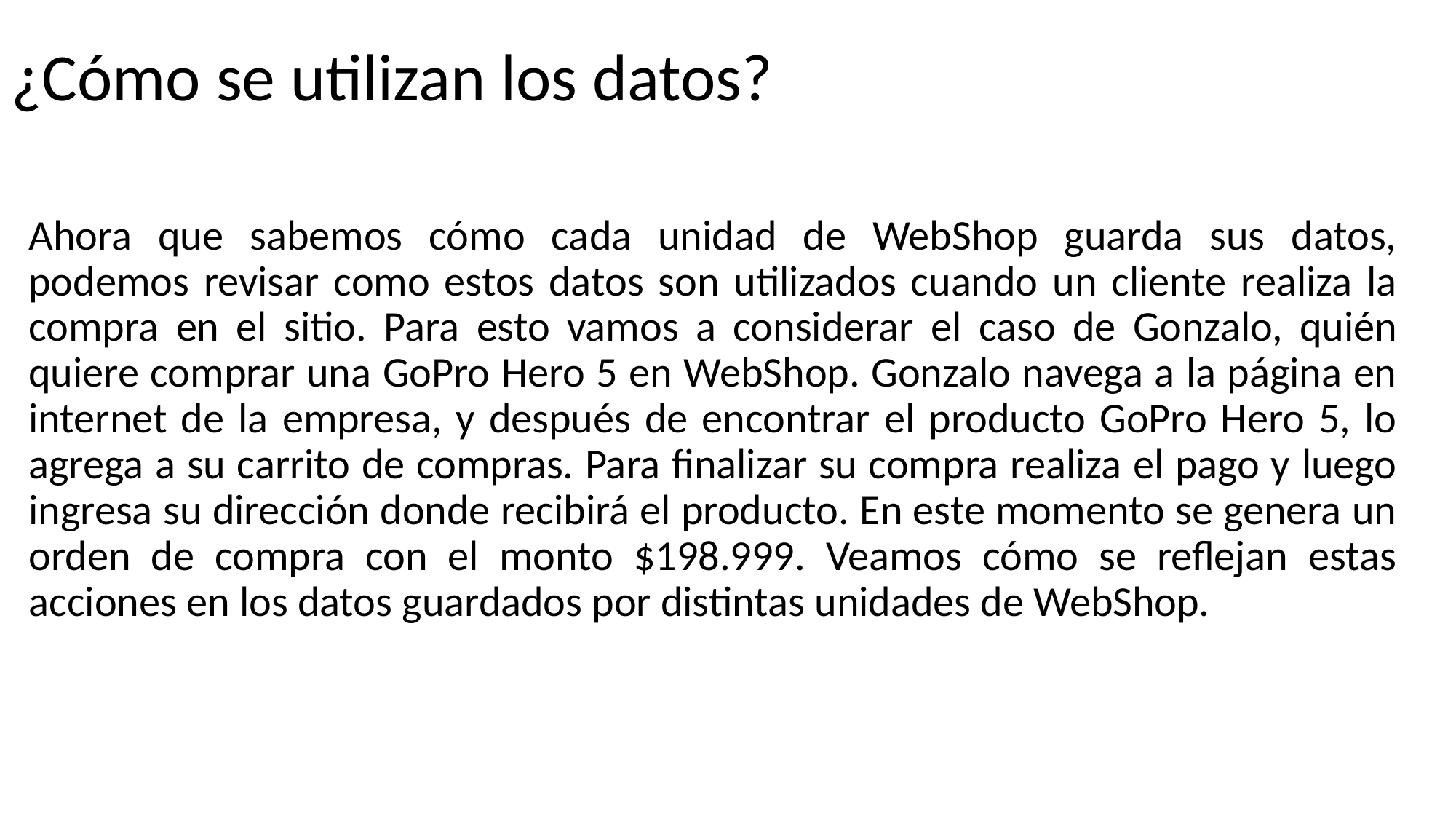

# ¿Cómo se utilizan los datos?
Ahora que sabemos cómo cada unidad de WebShop guarda sus datos, podemos revisar como estos datos son utilizados cuando un cliente realiza la compra en el sitio. Para esto vamos a considerar el caso de Gonzalo, quién quiere comprar una GoPro Hero 5 en WebShop. Gonzalo navega a la página en internet de la empresa, y después de encontrar el producto GoPro Hero 5, lo agrega a su carrito de compras. Para finalizar su compra realiza el pago y luego ingresa su dirección donde recibirá el producto. En este momento se genera un orden de compra con el monto $198.999. Veamos cómo se reflejan estas acciones en los datos guardados por distintas unidades de WebShop.